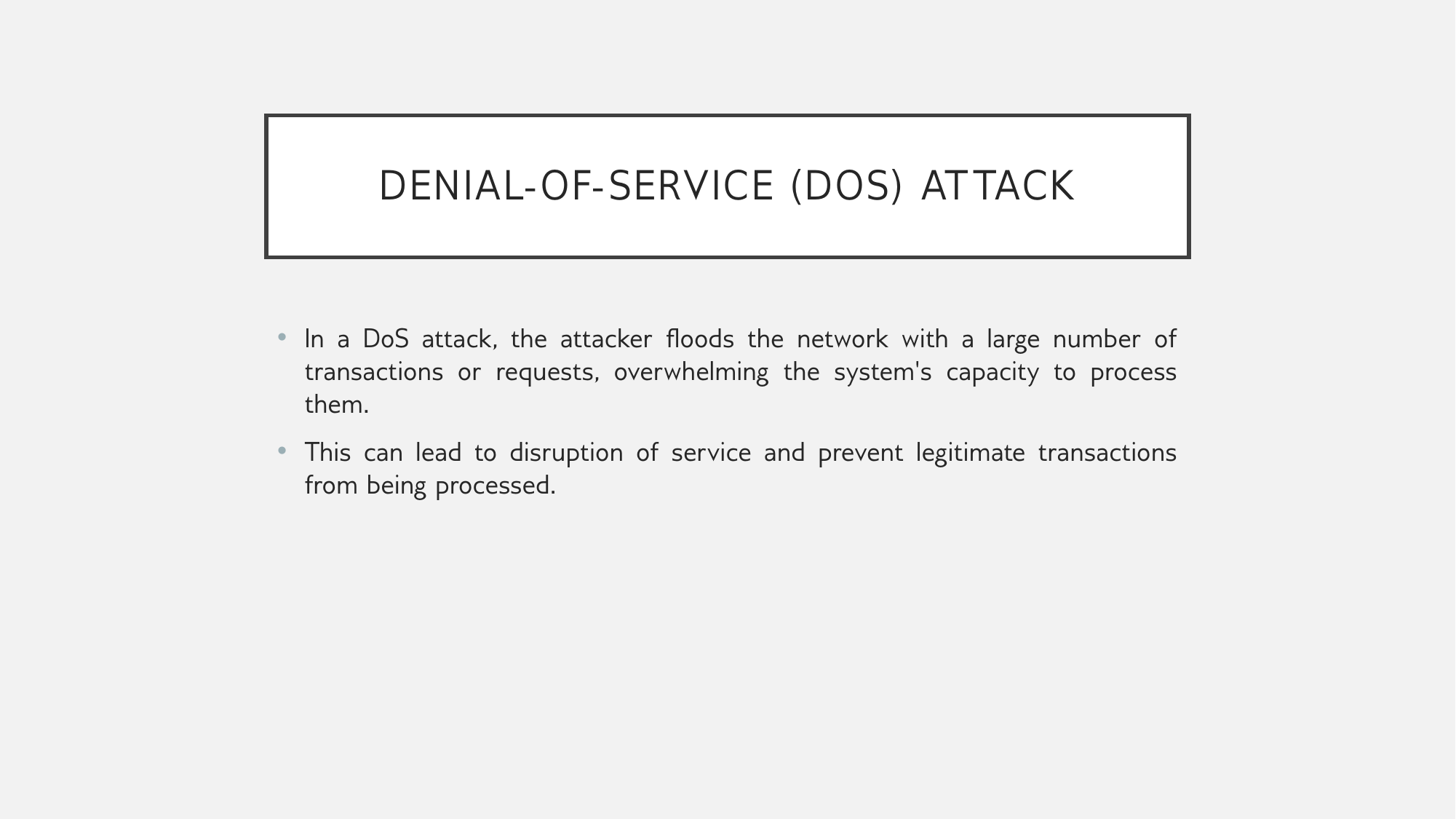

# Denial-of-Service (DoS) Attack
In a DoS attack, the attacker floods the network with a large number of transactions or requests, overwhelming the system's capacity to process them.
This can lead to disruption of service and prevent legitimate transactions from being processed.